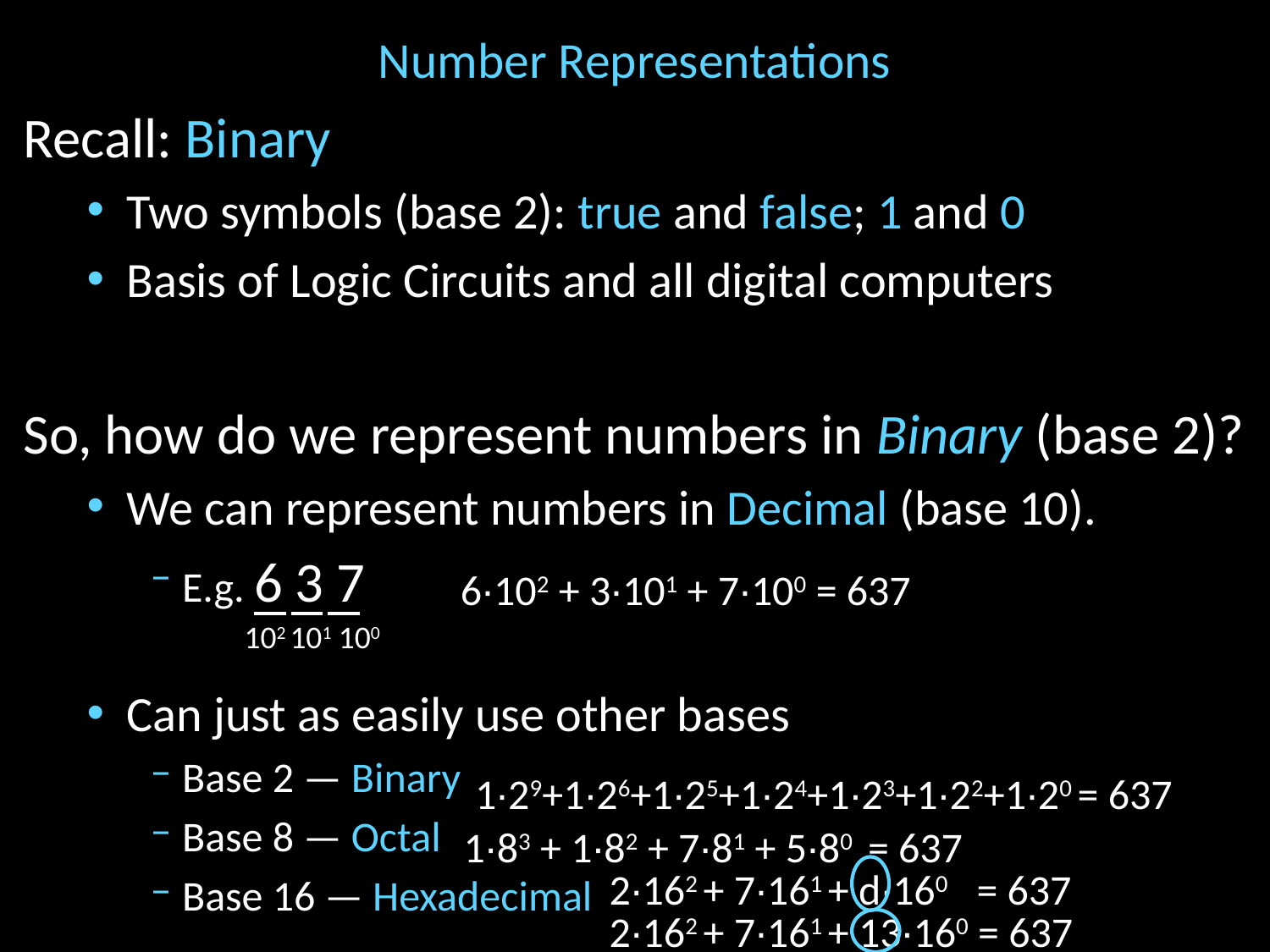

# Number Representations
Recall: Binary
Two symbols (base 2): true and false; 1 and 0
Basis of Logic Circuits and all digital computers

So, how do we represent numbers in Binary (base 2)?
We can represent numbers in Decimal (base 10).
E.g. 6 3 7

Can just as easily use other bases
Base 2 — Binary
Base 8 — Octal
Base 16 — Hexadecimal
6∙102 + 3∙101 + 7∙100 = 637
102 101 100
1∙29+1∙26+1∙25+1∙24+1∙23+1∙22+1∙20 = 637
1∙83 + 1∙82 + 7∙81 + 5∙80  = 637
2∙162 + 7∙161 + d∙160   = 637

2∙162 + 7∙161 + 13∙160 = 637